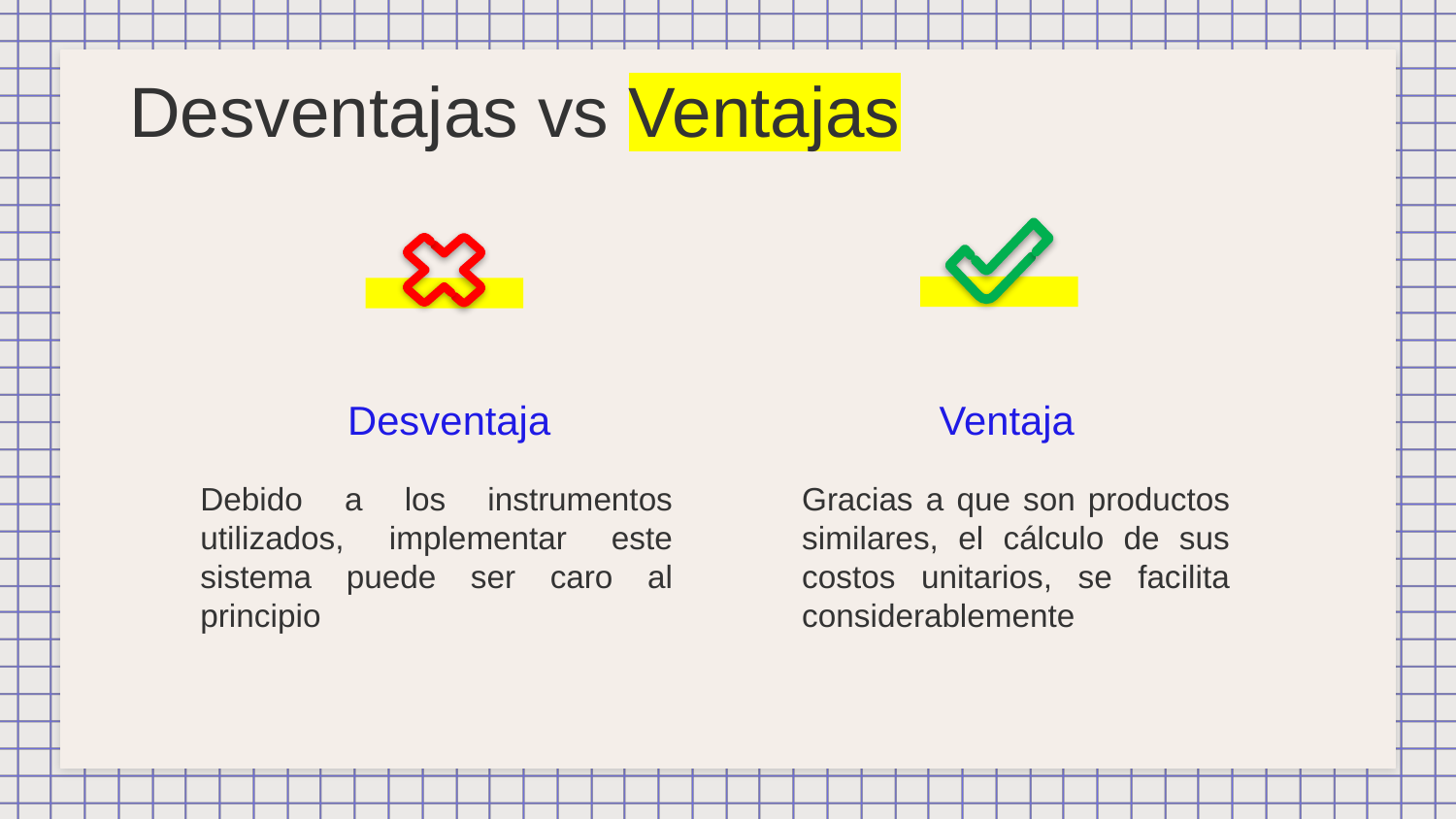

# Desventajas vs Ventajas

Desventaja
Ventaja
Gracias a que son productos similares, el cálculo de sus costos unitarios, se facilita considerablemente
Debido a los instrumentos utilizados, implementar este sistema puede ser caro al principio